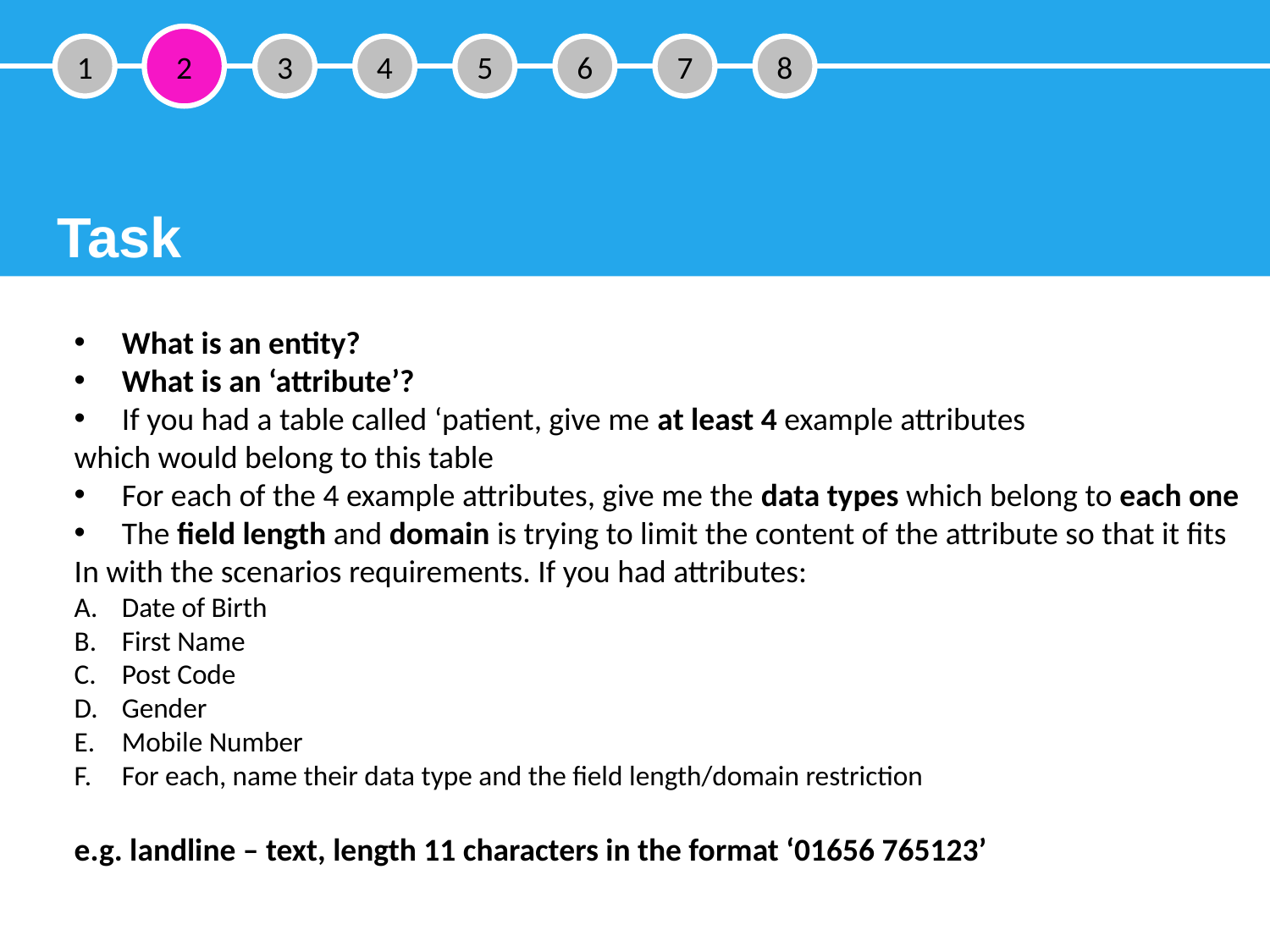

2
1
3
4
5
6
7
8
Task
What is an entity?
What is an ‘attribute’?
If you had a table called ‘patient, give me at least 4 example attributes
which would belong to this table
For each of the 4 example attributes, give me the data types which belong to each one
The field length and domain is trying to limit the content of the attribute so that it fits
In with the scenarios requirements. If you had attributes:
Date of Birth
First Name
Post Code
Gender
Mobile Number
For each, name their data type and the field length/domain restriction

e.g. landline – text, length 11 characters in the format ‘01656 765123’